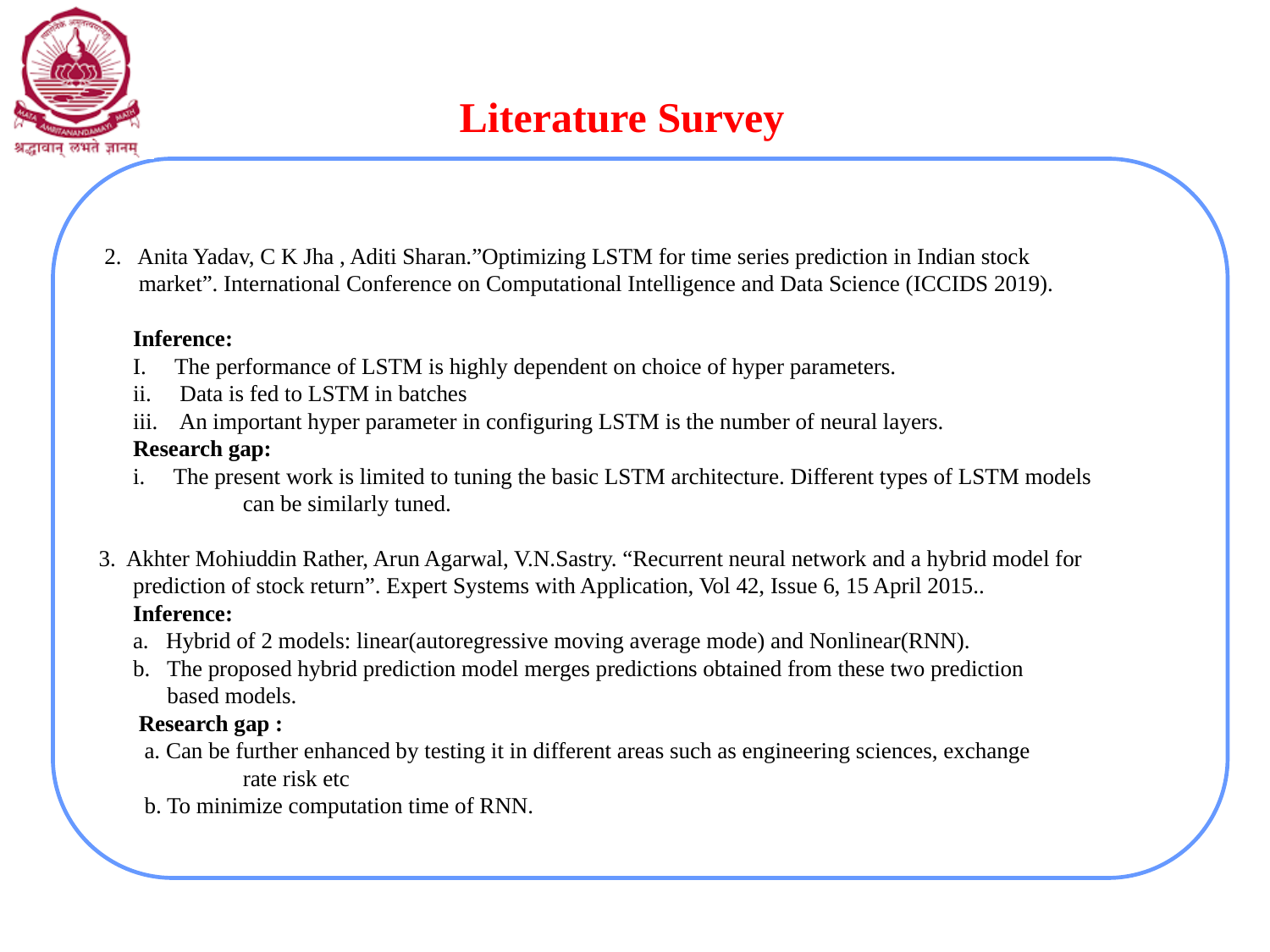

# Literature Survey

 2.   Anita Yadav, C K Jha , Aditi Sharan.”Optimizing LSTM for time series prediction in Indian stock
       market”. International Conference on Computational Intelligence and Data Science (ICCIDS 2019).
      Inference:
      I.     The performance of LSTM is highly dependent on choice of hyper parameters.
      ii.     Data is fed to LSTM in batches
      iii.    An important hyper parameter in configuring LSTM is the number of neural layers.
      Research gap:
      i.     The present work is limited to tuning the basic LSTM architecture. Different types of LSTM models
	   can be similarly tuned.

3.  Akhter Mohiuddin Rather, Arun Agarwal, V.N.Sastry. “Recurrent neural network and a hybrid model for
      prediction of stock return”. Expert Systems with Application, Vol 42, Issue 6, 15 April 2015..
      Inference:
      a.   Hybrid of 2 models: linear(autoregressive moving average mode) and Nonlinear(RNN).
      b.   The proposed hybrid prediction model merges predictions obtained from these two prediction
            based models.
       Research gap :
        a. Can be further enhanced by testing it in different areas such as engineering sciences, exchange
	   rate risk etc
        b. To minimize computation time of RNN.